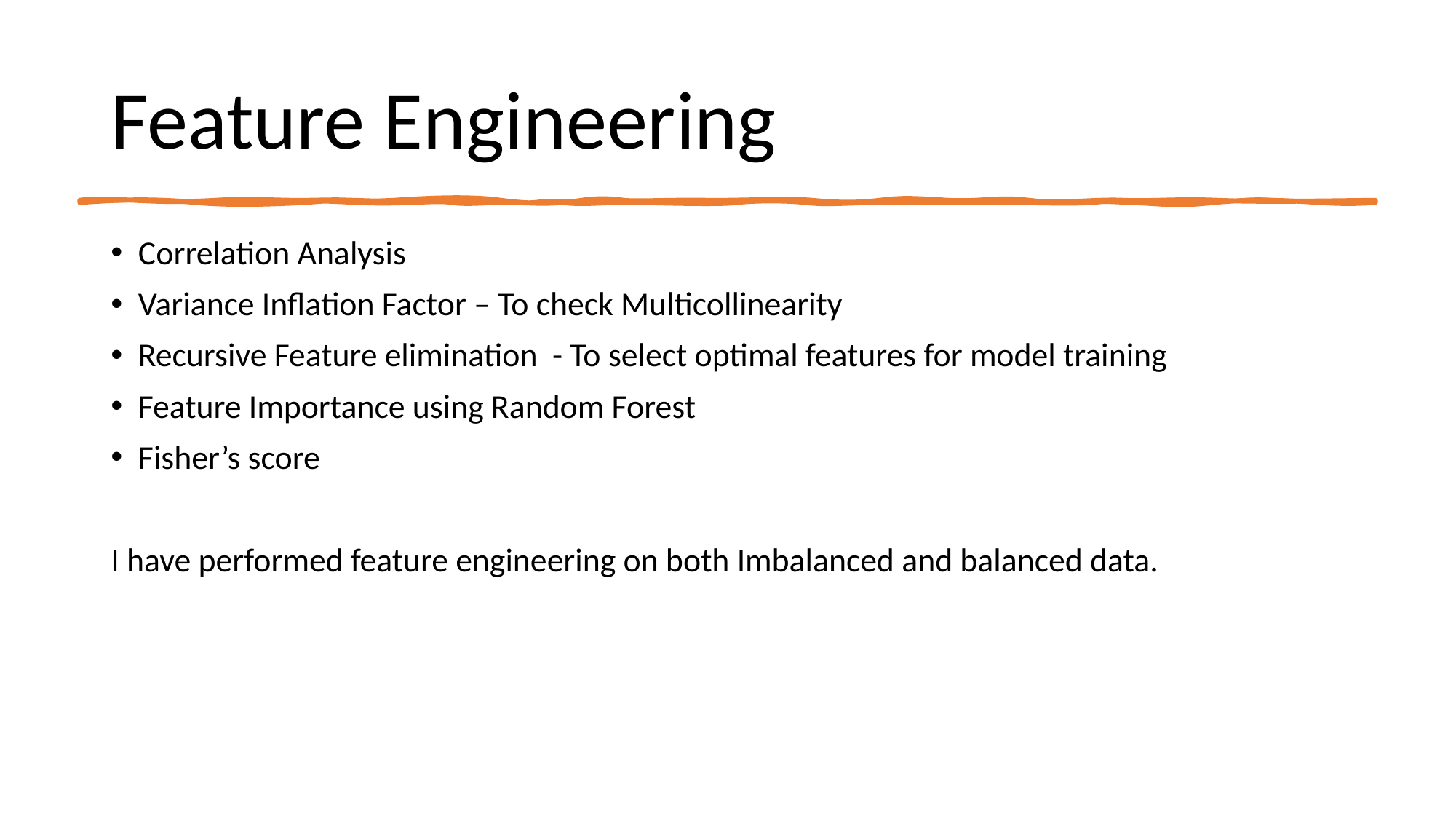

# Feature Engineering

Correlation Analysis
Variance Inflation Factor – To check Multicollinearity
Recursive Feature elimination  - To select optimal features for model training
Feature Importance using Random Forest
Fisher’s score

I have performed feature engineering on both Imbalanced and balanced data.